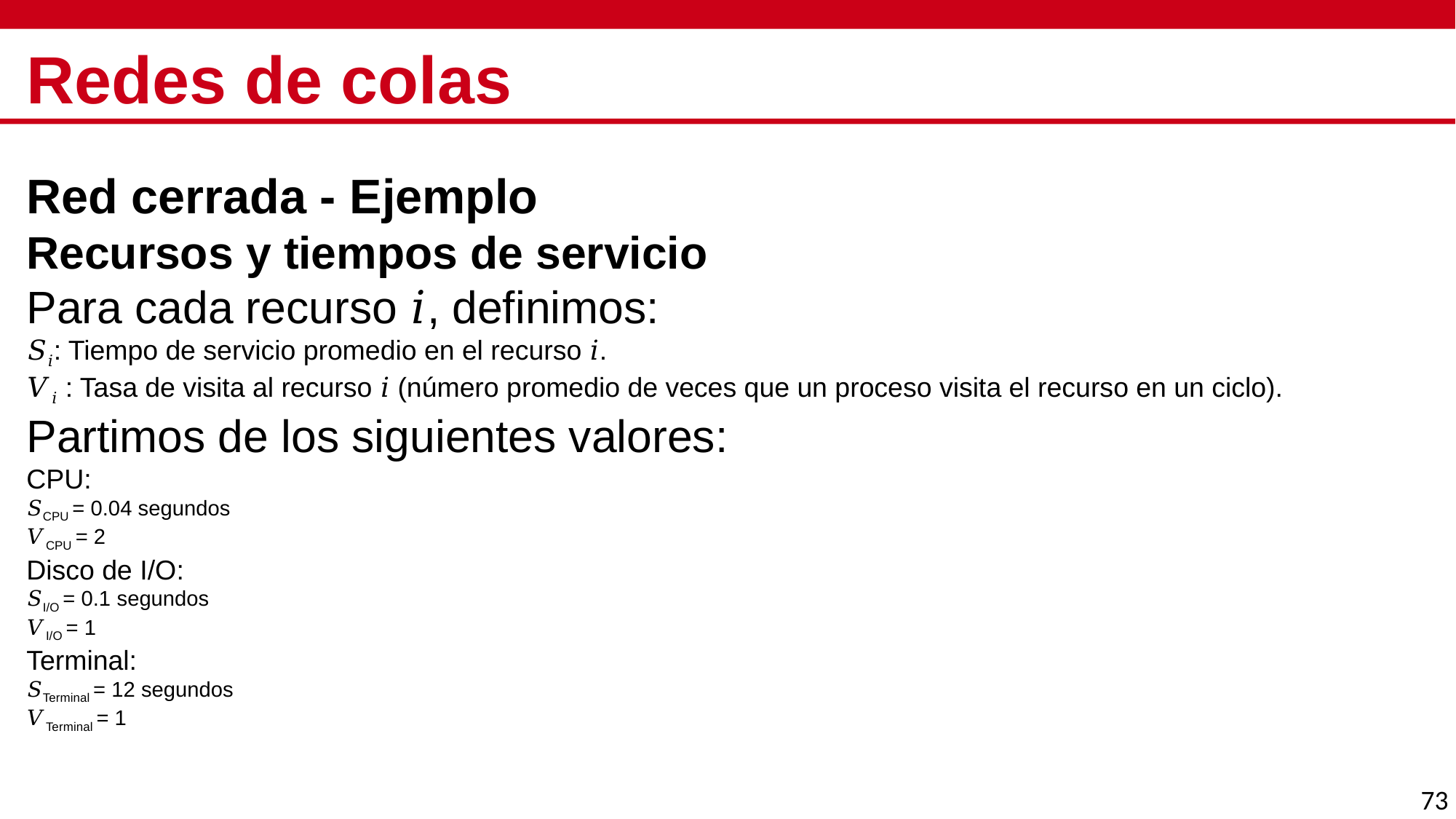

# Redes de colas
Red cerrada - Ejemplo
Recursos y tiempos de servicio
Para cada recurso 𝑖, definimos:
𝑆𝑖: Tiempo de servicio promedio en el recurso 𝑖.
𝑉𝑖​ : Tasa de visita al recurso 𝑖 (número promedio de veces que un proceso visita el recurso en un ciclo).
Partimos de los siguientes valores:
CPU:
𝑆CPU = 0.04 segundos
𝑉CPU = 2
Disco de I/O:
𝑆I/O = 0.1 segundos
𝑉I/O = 1
Terminal:
𝑆Terminal = 12 segundos
𝑉Terminal = 1
73